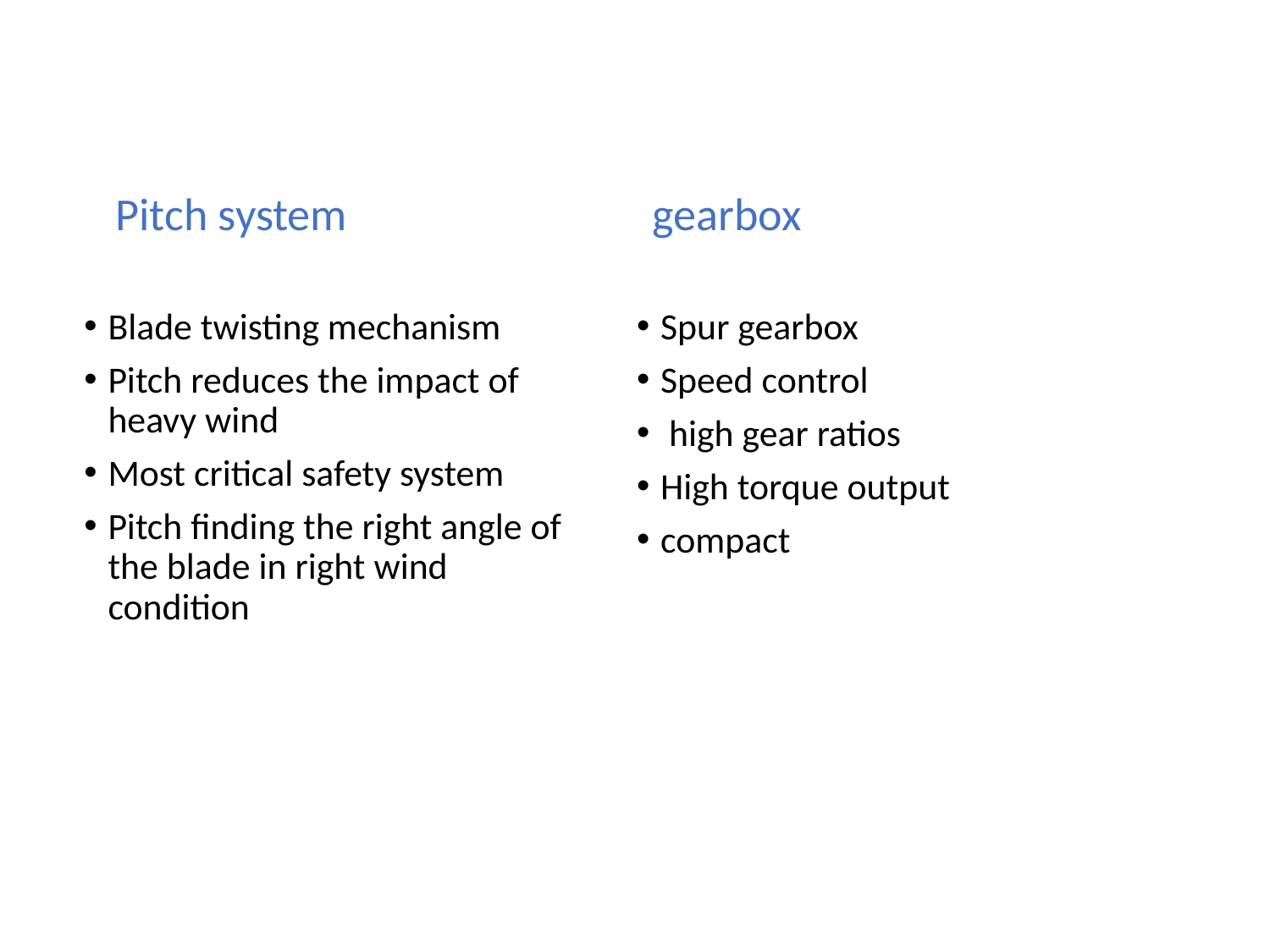

#
Pitch system
gearbox
Blade twisting mechanism
Pitch reduces the impact of heavy wind
Most critical safety system
Pitch finding the right angle of the blade in right wind condition
Spur gearbox
Speed control
 high gear ratios
High torque output
compact